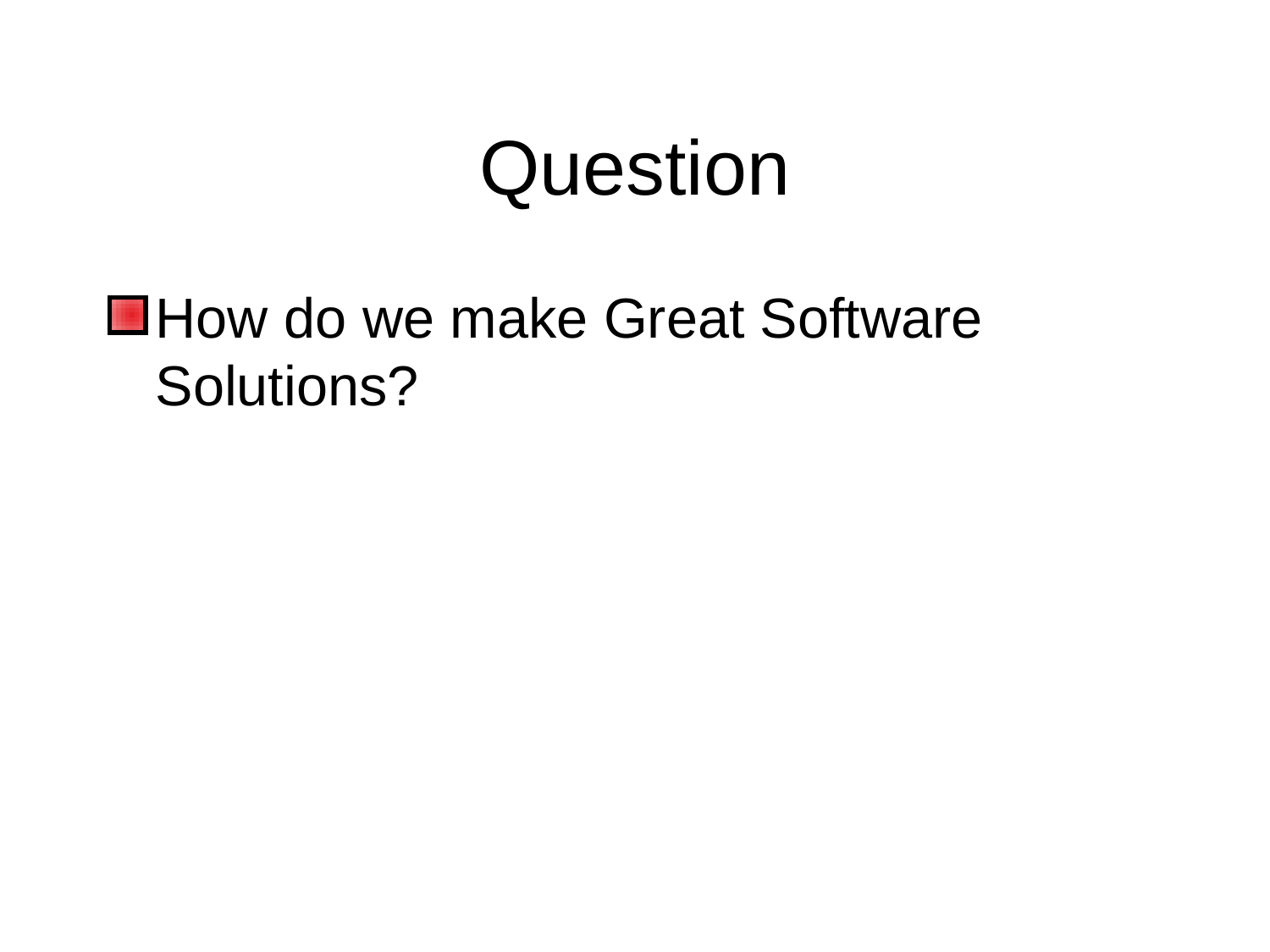

# Question
How do we make Great Software Solutions?